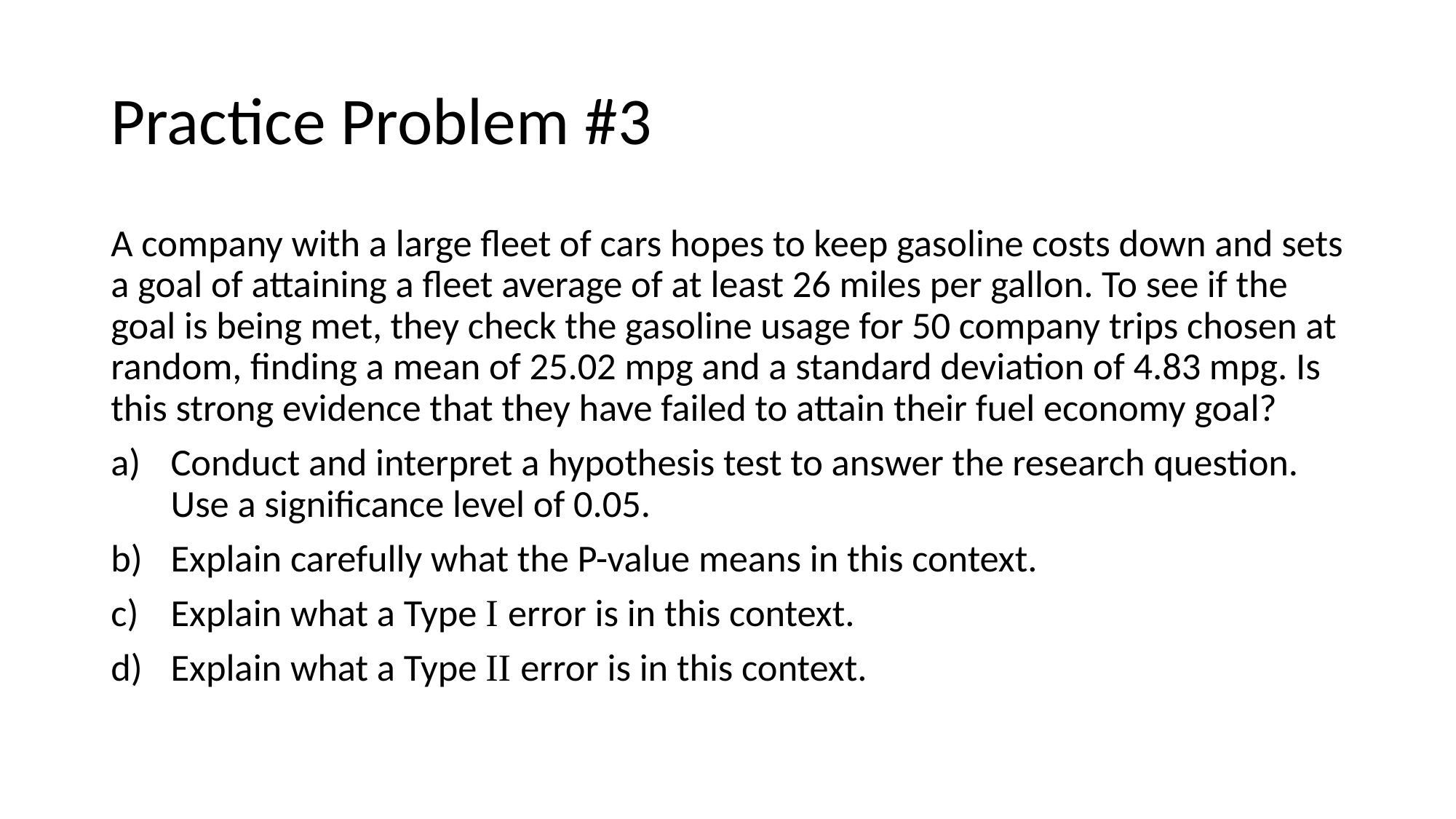

# Practice Problem #3
A company with a large fleet of cars hopes to keep gasoline costs down and sets a goal of attaining a fleet average of at least 26 miles per gallon. To see if the goal is being met, they check the gasoline usage for 50 company trips chosen at random, finding a mean of 25.02 mpg and a standard deviation of 4.83 mpg. Is this strong evidence that they have failed to attain their fuel economy goal?
Conduct and interpret a hypothesis test to answer the research question.  Use a significance level of 0.05.
Explain carefully what the P-value means in this context.
Explain what a Type I error is in this context.
Explain what a Type II error is in this context.